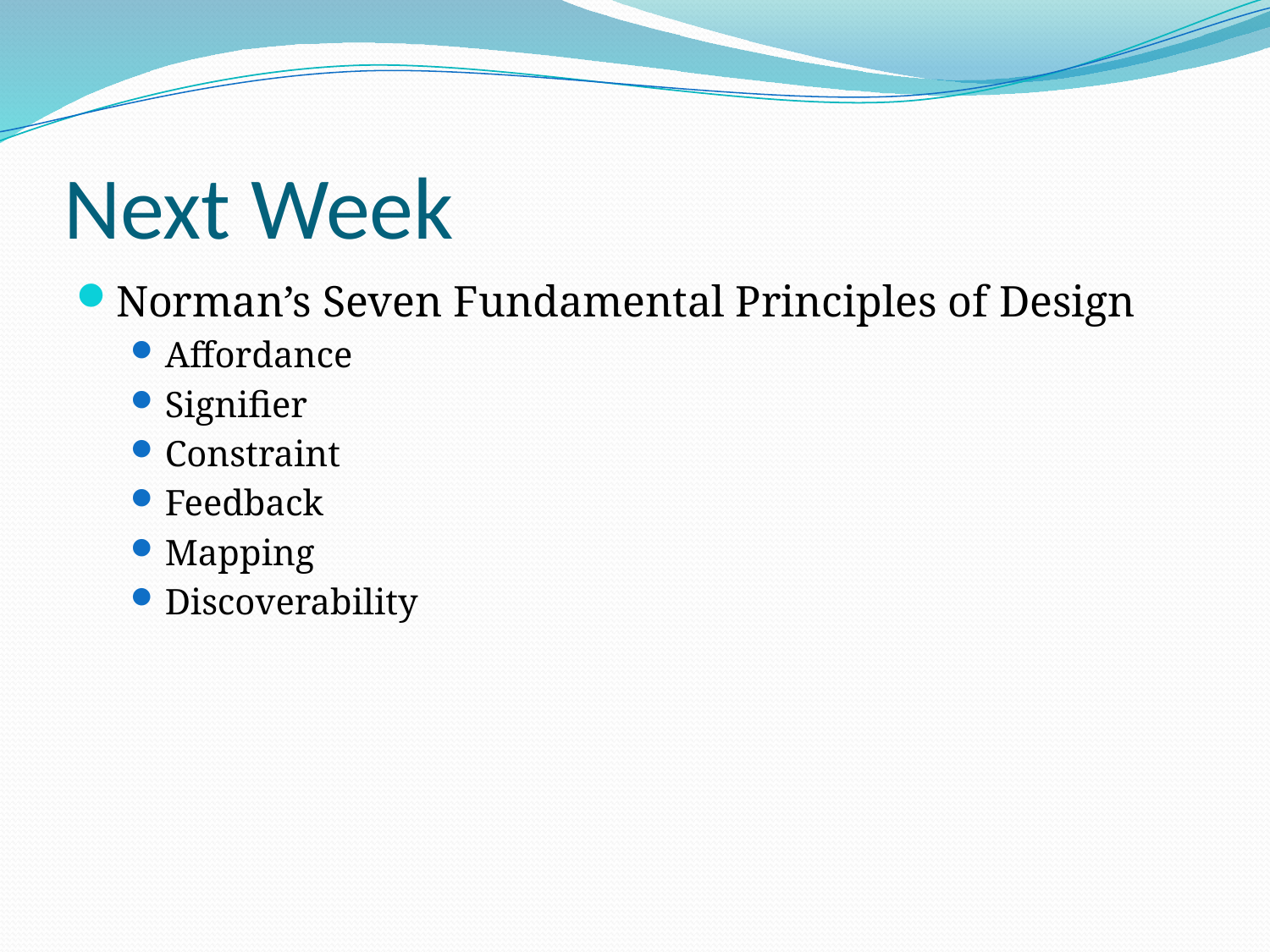

# Next Week
Norman’s Seven Fundamental Principles of Design
Affordance
Signifier
Constraint
Feedback
Mapping
Discoverability